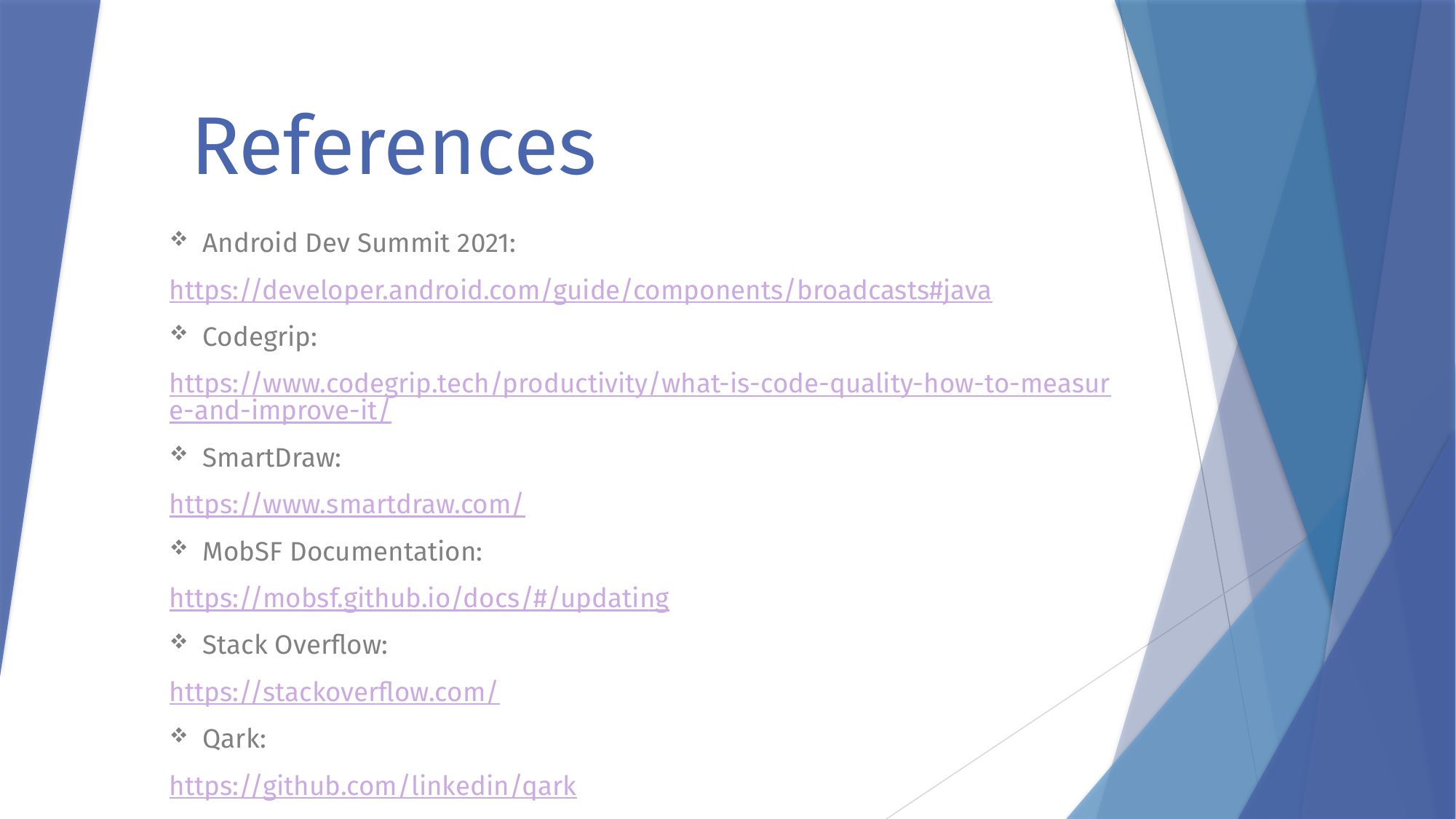

# References
Android Dev Summit 2021:
https://developer.android.com/guide/components/broadcasts#java
Codegrip:
https://www.codegrip.tech/productivity/what-is-code-quality-how-to-measure-and-improve-it/
SmartDraw:
https://www.smartdraw.com/
MobSF Documentation:
https://mobsf.github.io/docs/#/updating
Stack Overflow:
https://stackoverflow.com/
Qark:
https://github.com/linkedin/qark